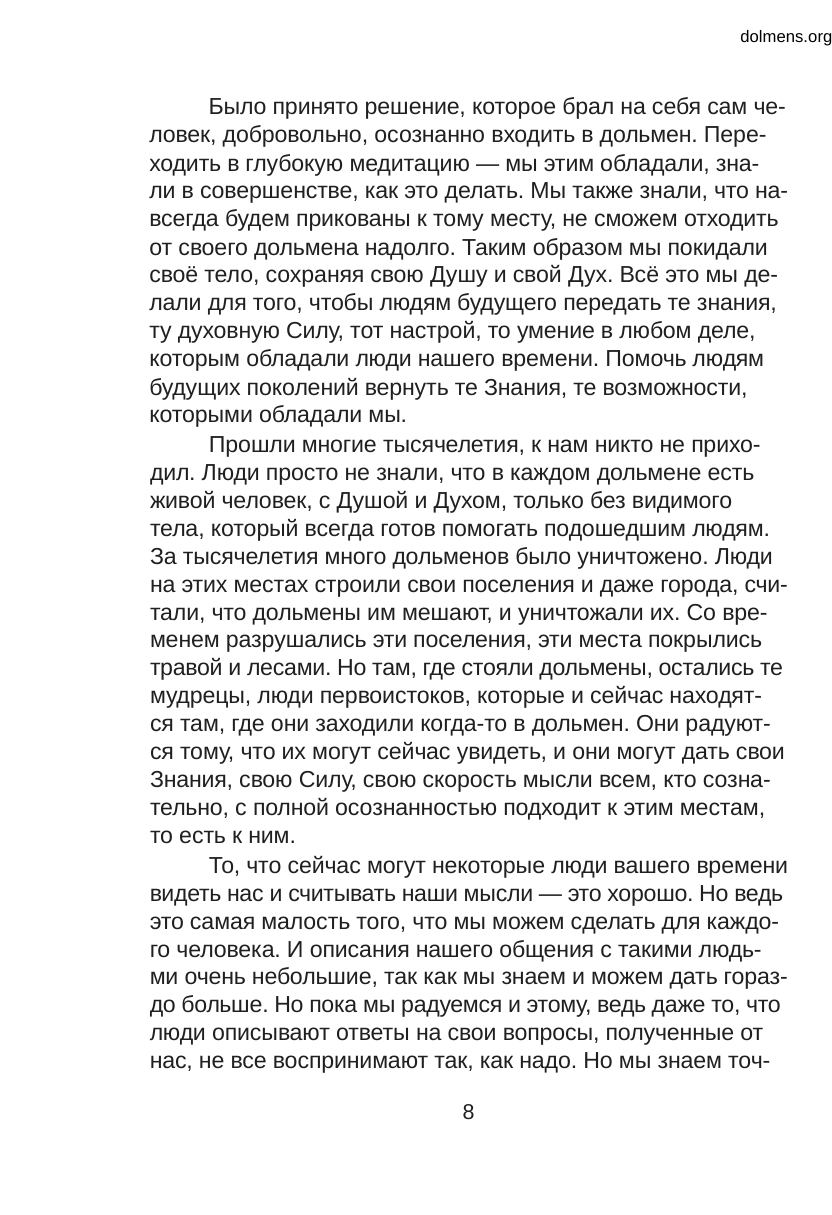

dolmens.org

Было принято решение, которое брал на себя сам че-
ловек, добровольно, осознанно входить в дольмен. Пере-
ходить в глубокую медитацию — мы этим обладали, зна-
ли в совершенстве, как это делать. Мы также знали, что на-
всегда будем прикованы к тому месту, не сможем отходить
от своего дольмена надолго. Таким образом мы покидали
своё тело, сохраняя свою Душу и свой Дух. Всё это мы де-
лали для того, чтобы людям будущего передать те знания,
ту духовную Силу, тот настрой, то умение в любом деле,
которым обладали люди нашего времени. Помочь людям
будущих поколений вернуть те Знания, те возможности,
которыми обладали мы.

Прошли многие тысячелетия, к нам никто не прихо-
дил. Люди просто не знали, что в каждом дольмене есть
живой человек, с Душой и Духом, только без видимого
тела, который всегда готов помогать подошедшим людям.
За тысячелетия много дольменов было уничтожено. Люди
на этих местах строили свои поселения и даже города, счи-
тали, что дольмены им мешают, и уничтожали их. Со вре-
менем разрушались эти поселения, эти места покрылись
травой и лесами. Но там, где стояли дольмены, остались те
мудрецы, люди первоистоков, которые и сейчас находят-
ся там, где они заходили когда-то в дольмен. Они радуют-
ся тому, что их могут сейчас увидеть, и они могут дать свои
Знания, свою Силу, свою скорость мысли всем, кто созна-
тельно, с полной осознанностью подходит к этим местам,
то есть к ним.

То, что сейчас могут некоторые люди вашего времени
видеть нас и считывать наши мысли — это хорошо. Но ведь
это самая малость того, что мы можем сделать для каждо-
го человека. И описания нашего общения с такими людь-
ми очень небольшие, так как мы знаем и можем дать гораз-
до больше. Но пока мы радуемся и этому, ведь даже то, что
люди описывают ответы на свои вопросы, полученные от
нас, не все воспринимают так, как надо. Но мы знаем точ-

8